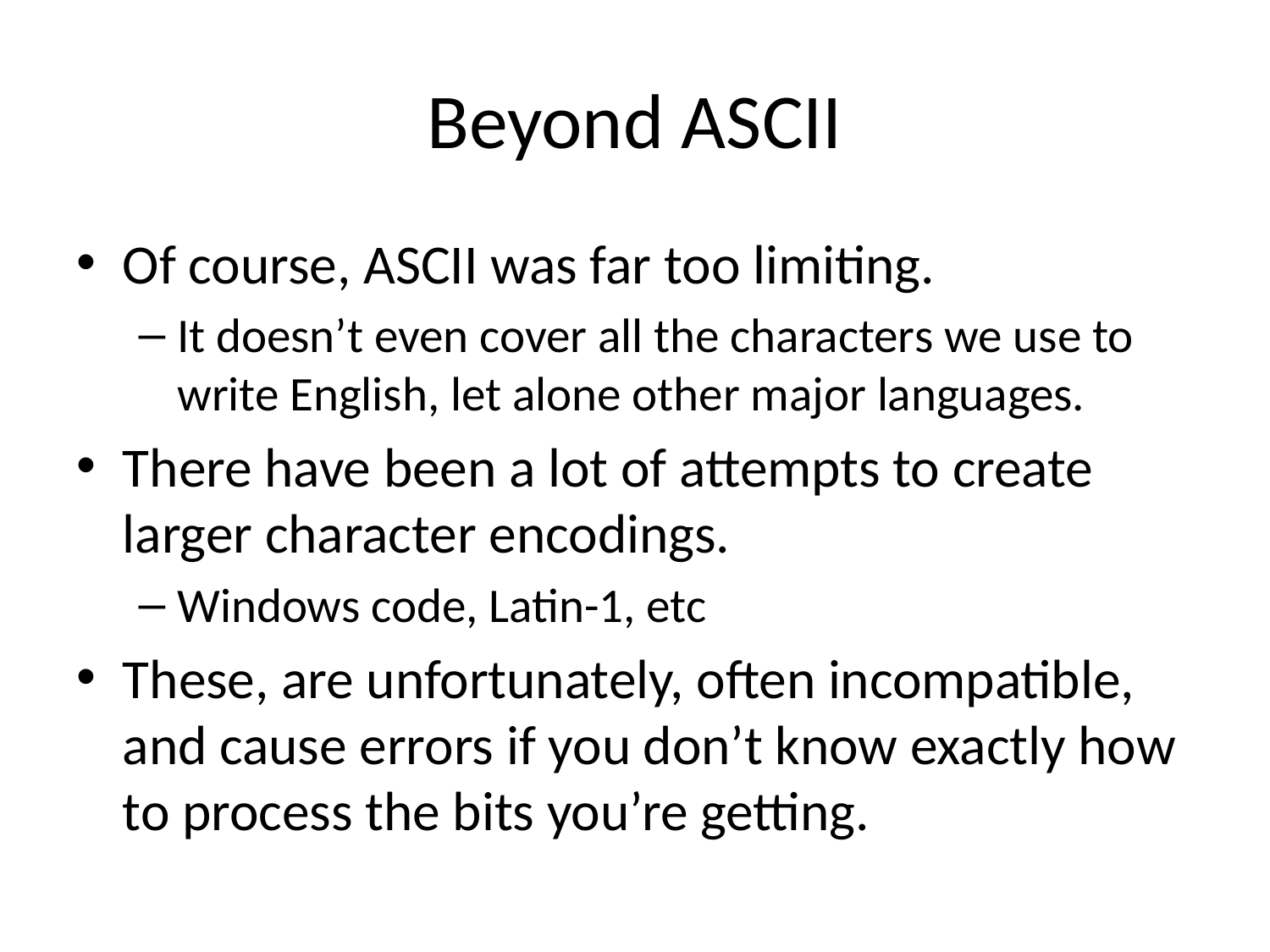

# Beyond ASCII
Of course, ASCII was far too limiting.
It doesn’t even cover all the characters we use to write English, let alone other major languages.
There have been a lot of attempts to create larger character encodings.
Windows code, Latin-1, etc
These, are unfortunately, often incompatible, and cause errors if you don’t know exactly how to process the bits you’re getting.